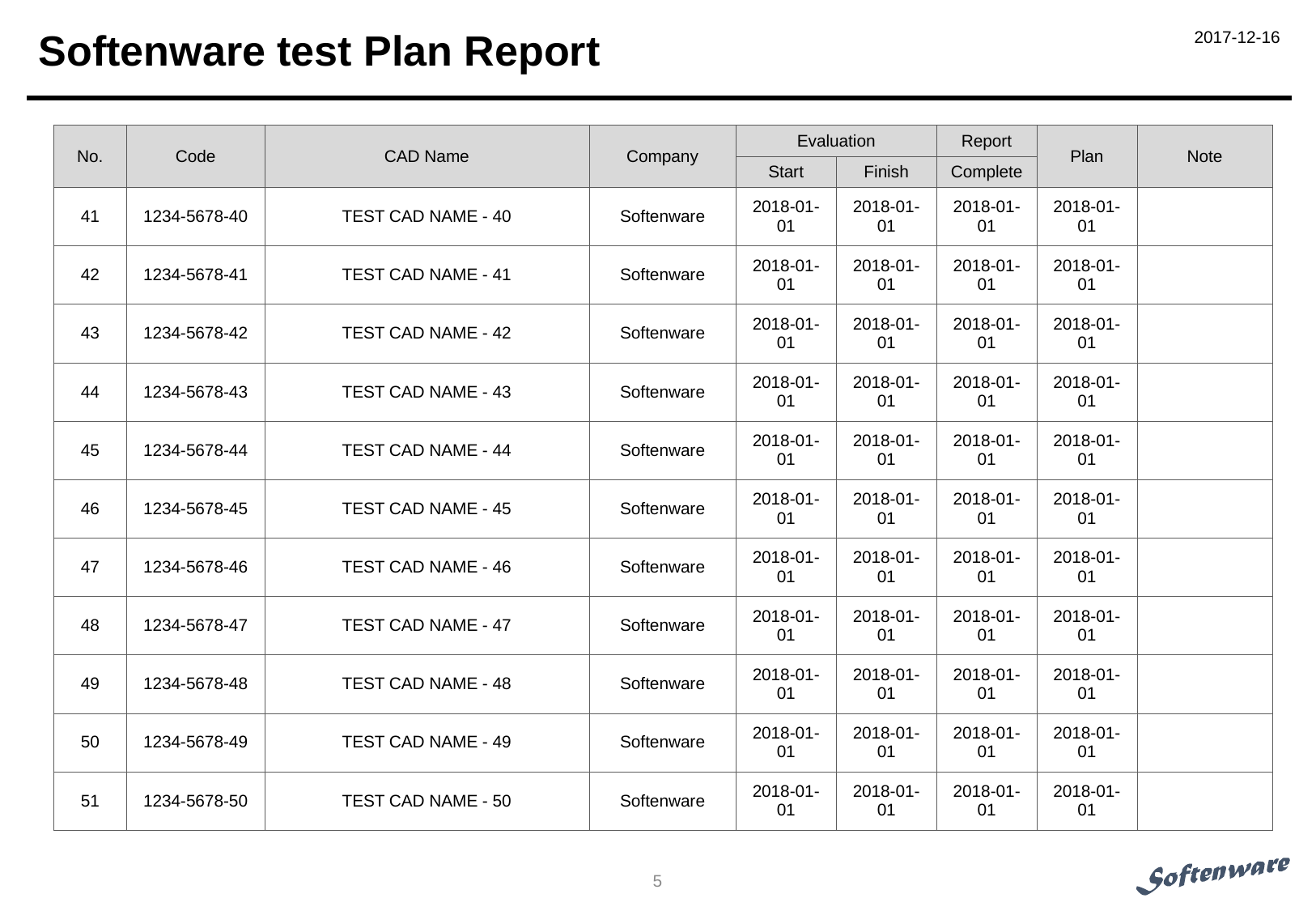

2017-12-16
# Softenware test Plan Report
| No. | Code | CAD Name | Company | Evaluation |  | Report | Plan | Note |
| --- | --- | --- | --- | --- | --- | --- | --- | --- |
|  |  |  |  | Start | Finish | Complete |  |  |
| 41 | 1234-5678-40 | TEST CAD NAME - 40 | Softenware | 2018-01-01 | 2018-01-01 | 2018-01-01 | 2018-01-01 |  |
| 42 | 1234-5678-41 | TEST CAD NAME - 41 | Softenware | 2018-01-01 | 2018-01-01 | 2018-01-01 | 2018-01-01 |  |
| 43 | 1234-5678-42 | TEST CAD NAME - 42 | Softenware | 2018-01-01 | 2018-01-01 | 2018-01-01 | 2018-01-01 |  |
| 44 | 1234-5678-43 | TEST CAD NAME - 43 | Softenware | 2018-01-01 | 2018-01-01 | 2018-01-01 | 2018-01-01 |  |
| 45 | 1234-5678-44 | TEST CAD NAME - 44 | Softenware | 2018-01-01 | 2018-01-01 | 2018-01-01 | 2018-01-01 |  |
| 46 | 1234-5678-45 | TEST CAD NAME - 45 | Softenware | 2018-01-01 | 2018-01-01 | 2018-01-01 | 2018-01-01 |  |
| 47 | 1234-5678-46 | TEST CAD NAME - 46 | Softenware | 2018-01-01 | 2018-01-01 | 2018-01-01 | 2018-01-01 |  |
| 48 | 1234-5678-47 | TEST CAD NAME - 47 | Softenware | 2018-01-01 | 2018-01-01 | 2018-01-01 | 2018-01-01 |  |
| 49 | 1234-5678-48 | TEST CAD NAME - 48 | Softenware | 2018-01-01 | 2018-01-01 | 2018-01-01 | 2018-01-01 |  |
| 50 | 1234-5678-49 | TEST CAD NAME - 49 | Softenware | 2018-01-01 | 2018-01-01 | 2018-01-01 | 2018-01-01 |  |
| 51 | 1234-5678-50 | TEST CAD NAME - 50 | Softenware | 2018-01-01 | 2018-01-01 | 2018-01-01 | 2018-01-01 |  |
5